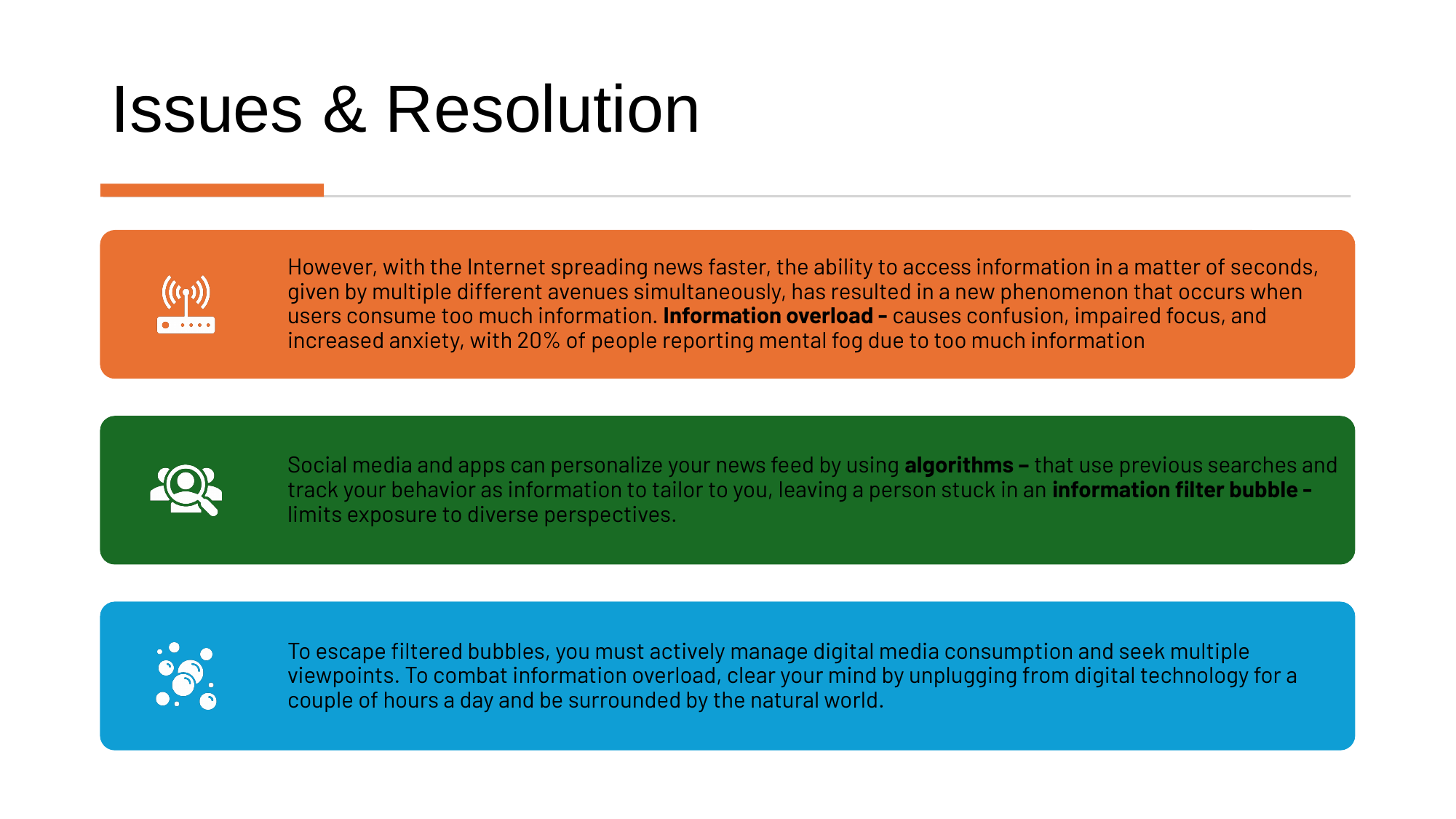

# Issues & Resolution

However, with the Internet spreading news faster, the ability to access information in a matter of seconds, given by multiple different avenues simultaneously, has resulted in a new phenomenon that occurs when users consume too much information. Information overload - causes confusion, impaired focus, and increased anxiety, with 20% of people reporting mental fog due to too much information
Social media and apps can personalize your news feed by using algorithms – that use previous searches and track your behavior as information to tailor to you, leaving a person stuck in an information filter bubble - limits exposure to diverse perspectives.
To escape filtered bubbles, you must actively manage digital media consumption and seek multiple viewpoints. To combat information overload, clear your mind by unplugging from digital technology for a couple of hours a day and be surrounded by the natural world.